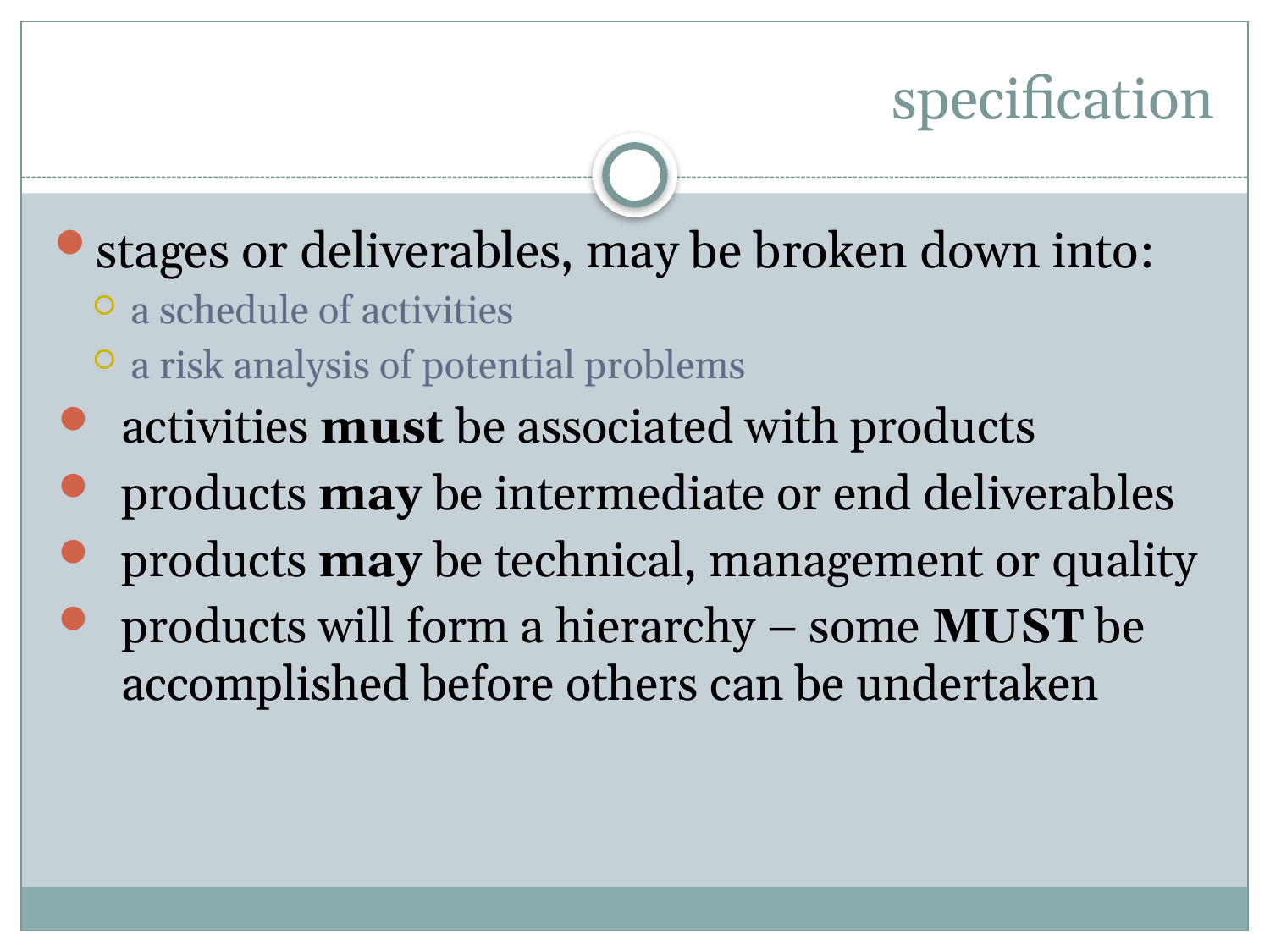

# specification
stages or deliverables, may be broken down into:
a schedule of activities
a risk analysis of potential problems
activities must be associated with products
products may be intermediate or end deliverables
products may be technical, management or quality
products will form a hierarchy – some MUST be accomplished before others can be undertaken